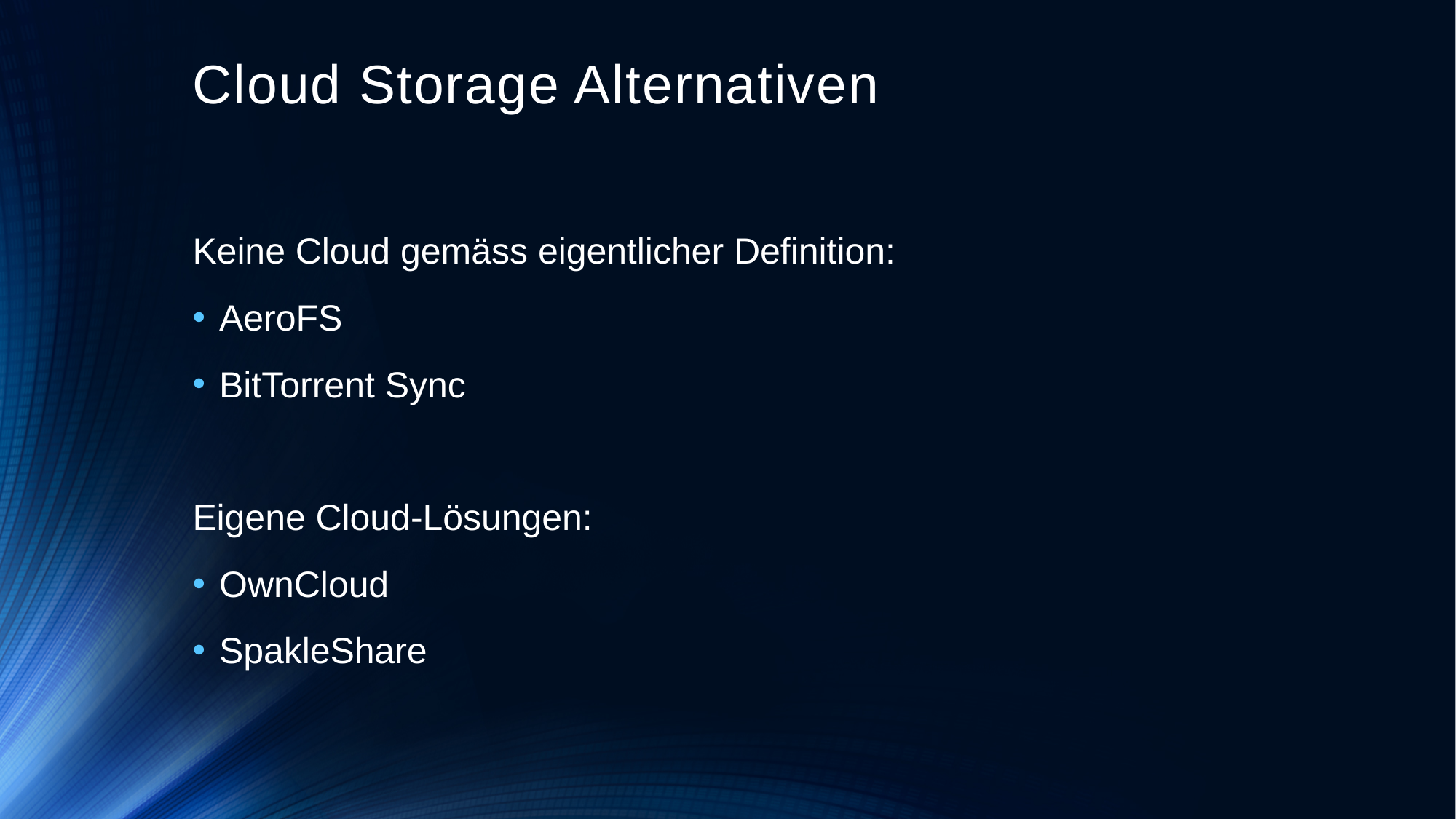

Cloud Storage Alternativen
Keine Cloud gemäss eigentlicher Definition:
AeroFS
BitTorrent Sync

Eigene Cloud-Lösungen:
OwnCloud
SpakleShare